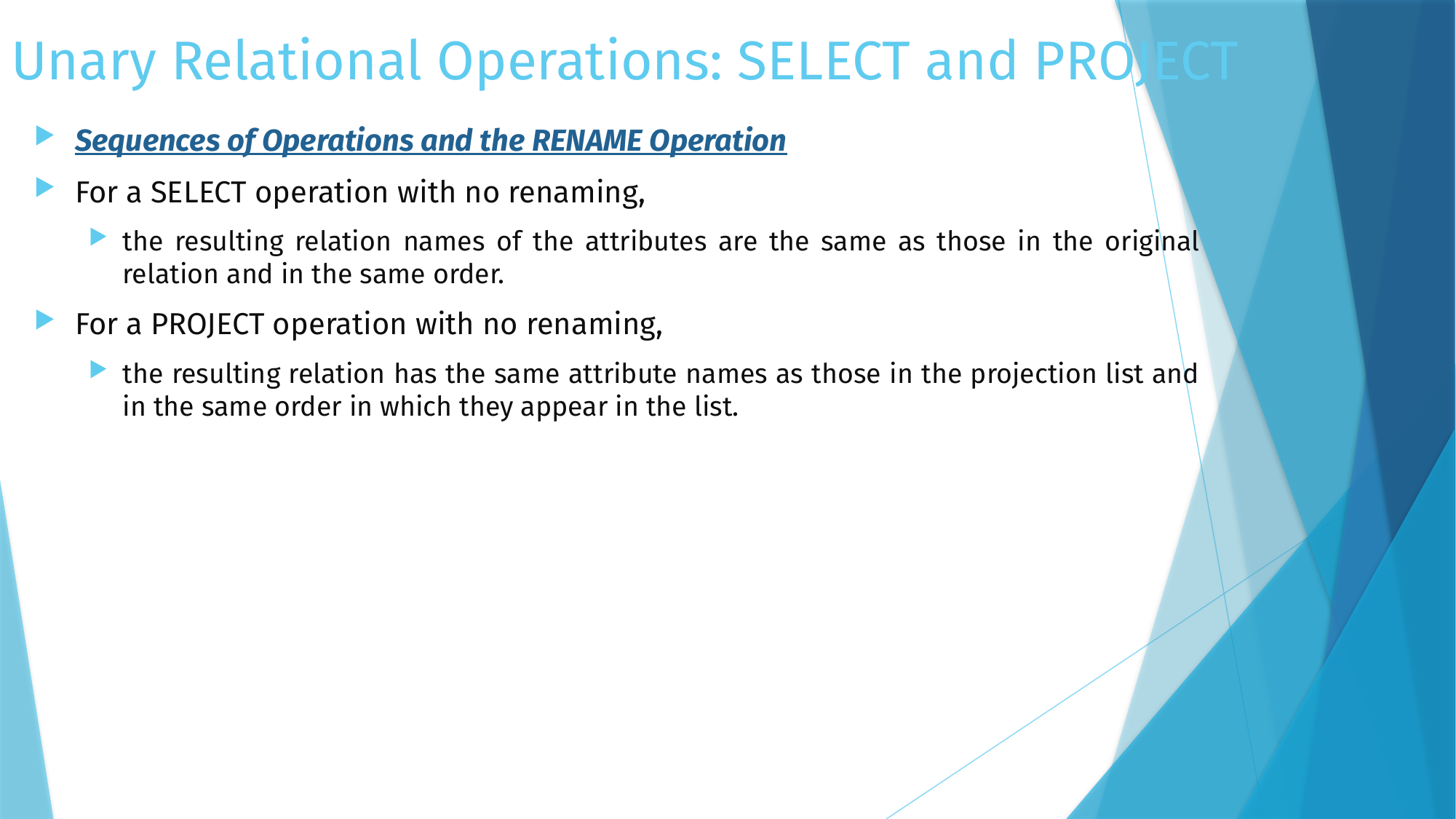

# Unary Relational Operations: SELECT and PROJECT
Sequences of Operations and the RENAME Operation
For a SELECT operation with no renaming,
the resulting relation names of the attributes are the same as those in the original relation and in the same order.
For a PROJECT operation with no renaming,
the resulting relation has the same attribute names as those in the projection list and in the same order in which they appear in the list.